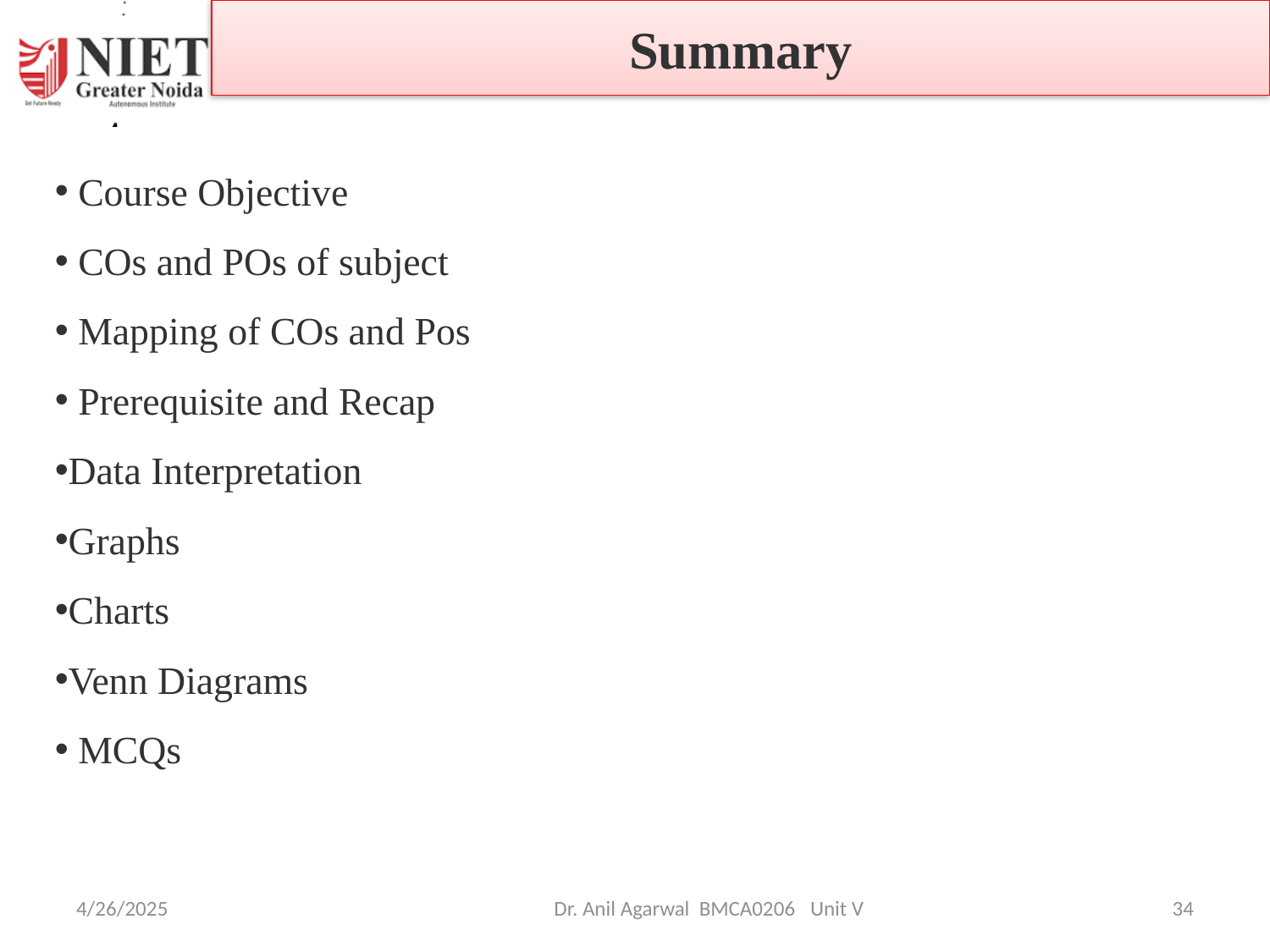

Summary
 Course Objective
 COs and POs of subject
 Mapping of COs and Pos
 Prerequisite and Recap
Data Interpretation
Graphs
Charts
Venn Diagrams
 MCQs
4/26/2025
Dr. Anil Agarwal  BMCA0206   Unit V
34